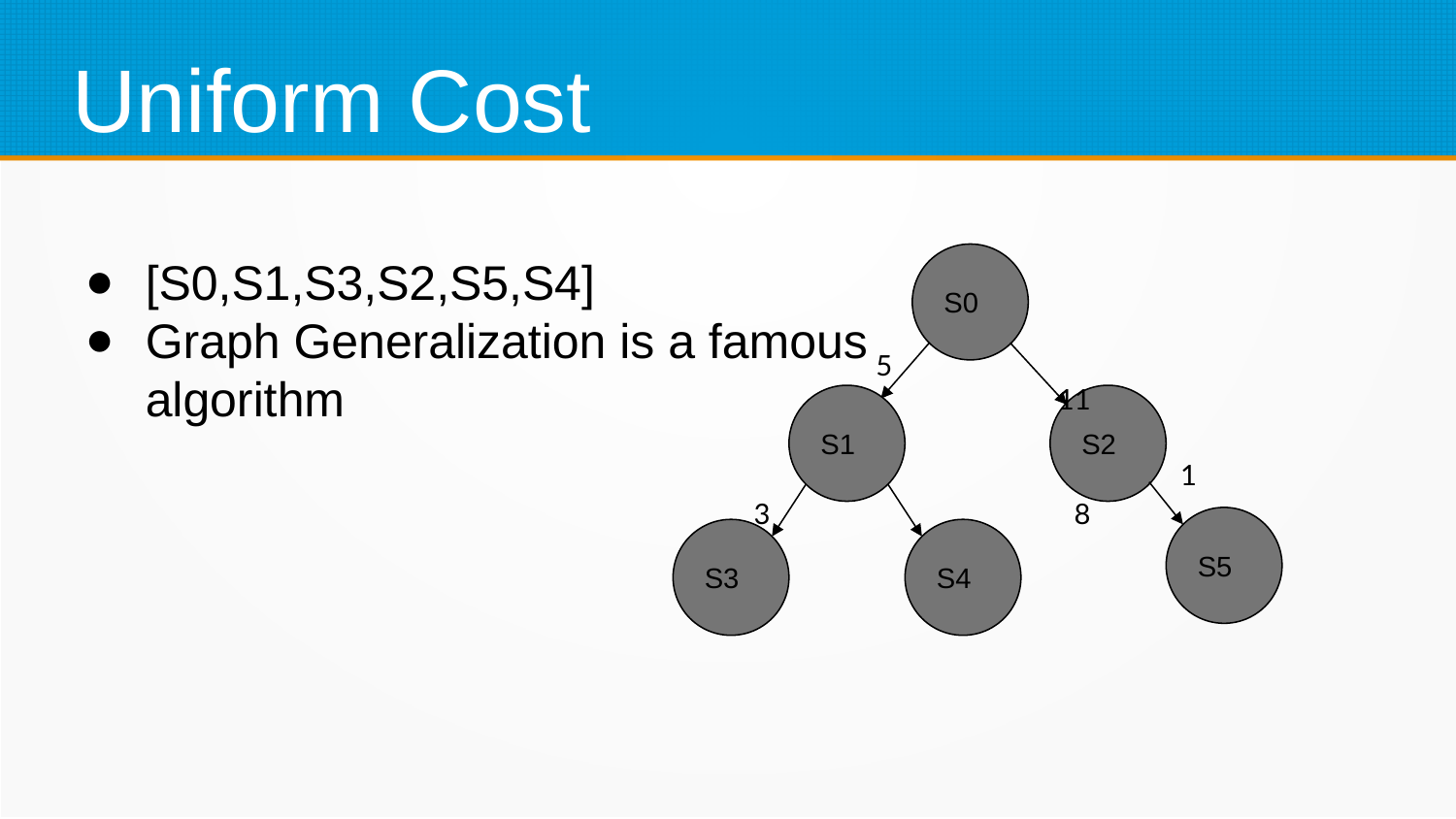

Uniform Cost

[S0,S1,S3,S2,S5,S4]
Graph Generalization is a famous
algorithm

S0
5		     11
S1
S2
1
3		    8
S5
S3
S4